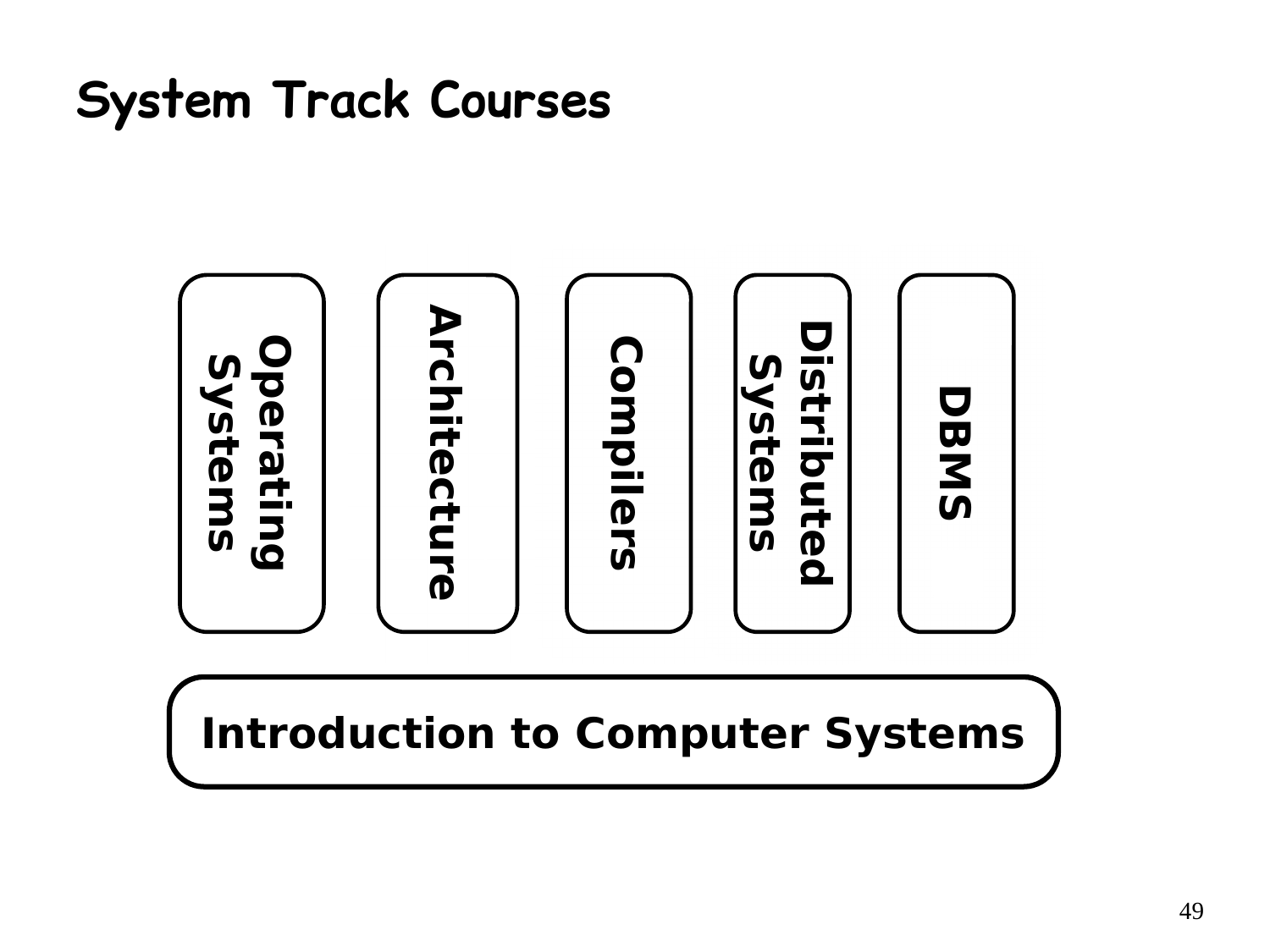

# System Track Courses
Operating Systems
Architecture
Compilers
Distributed Systems
DBMS
Introduction to Computer Systems
49